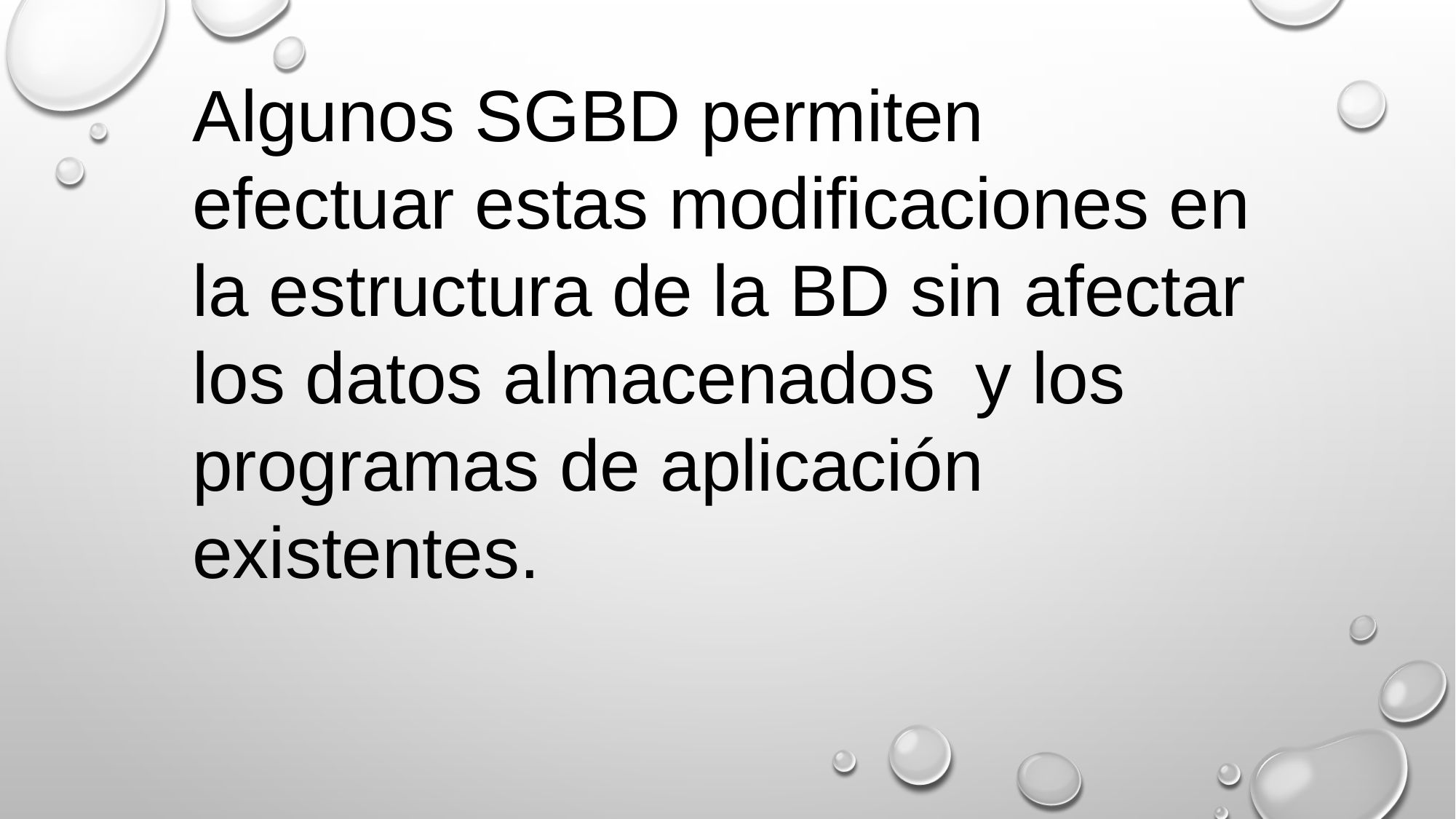

Algunos SGBD permiten efectuar estas modificaciones en la estructura de la BD sin afectar los datos almacenados  y los programas de aplicación existentes.